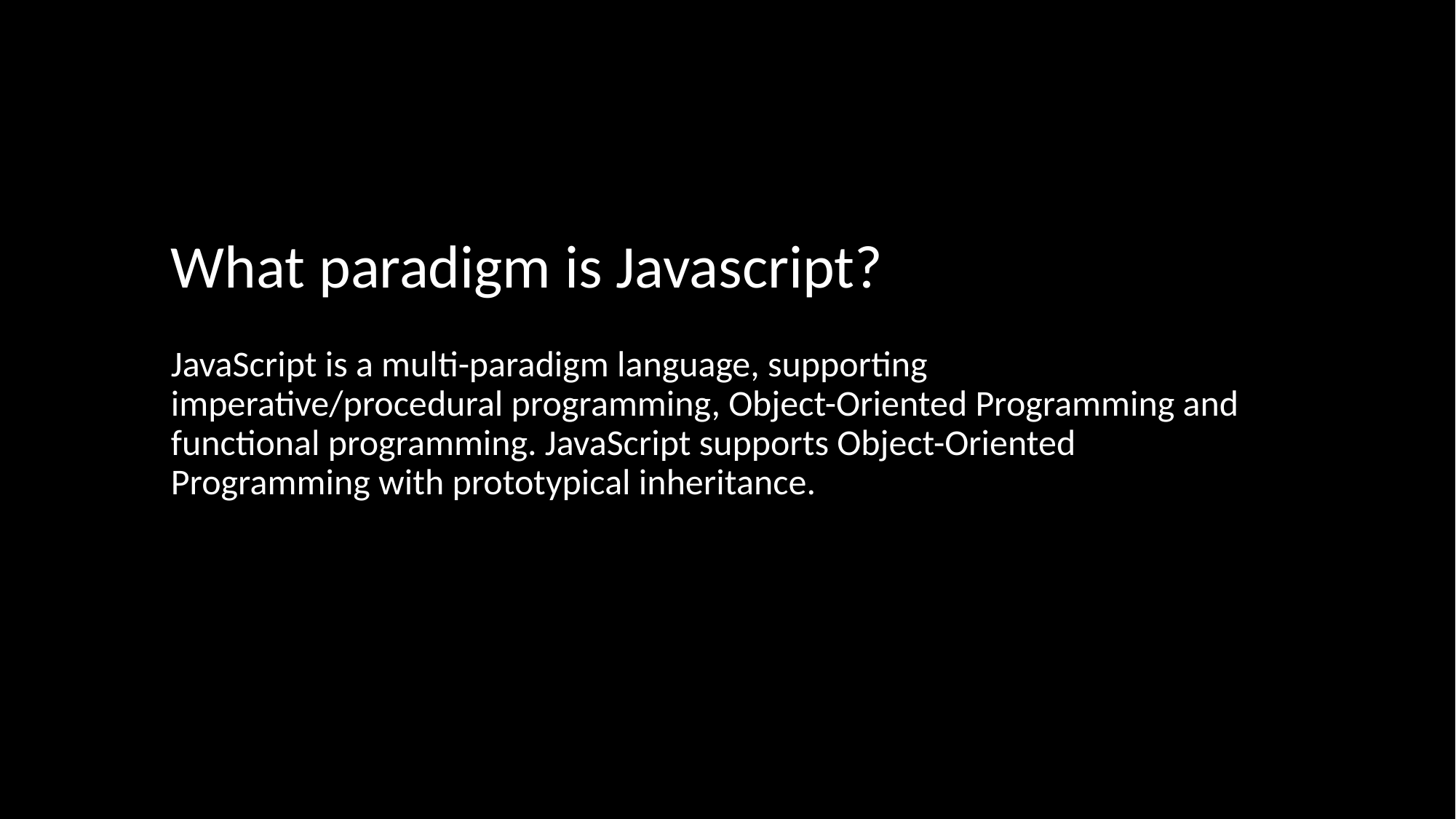

# What paradigm is Javascript?
JavaScript is a multi-paradigm language, supporting imperative/procedural programming, Object-Oriented Programming and functional programming. JavaScript supports Object-Oriented Programming with prototypical inheritance.